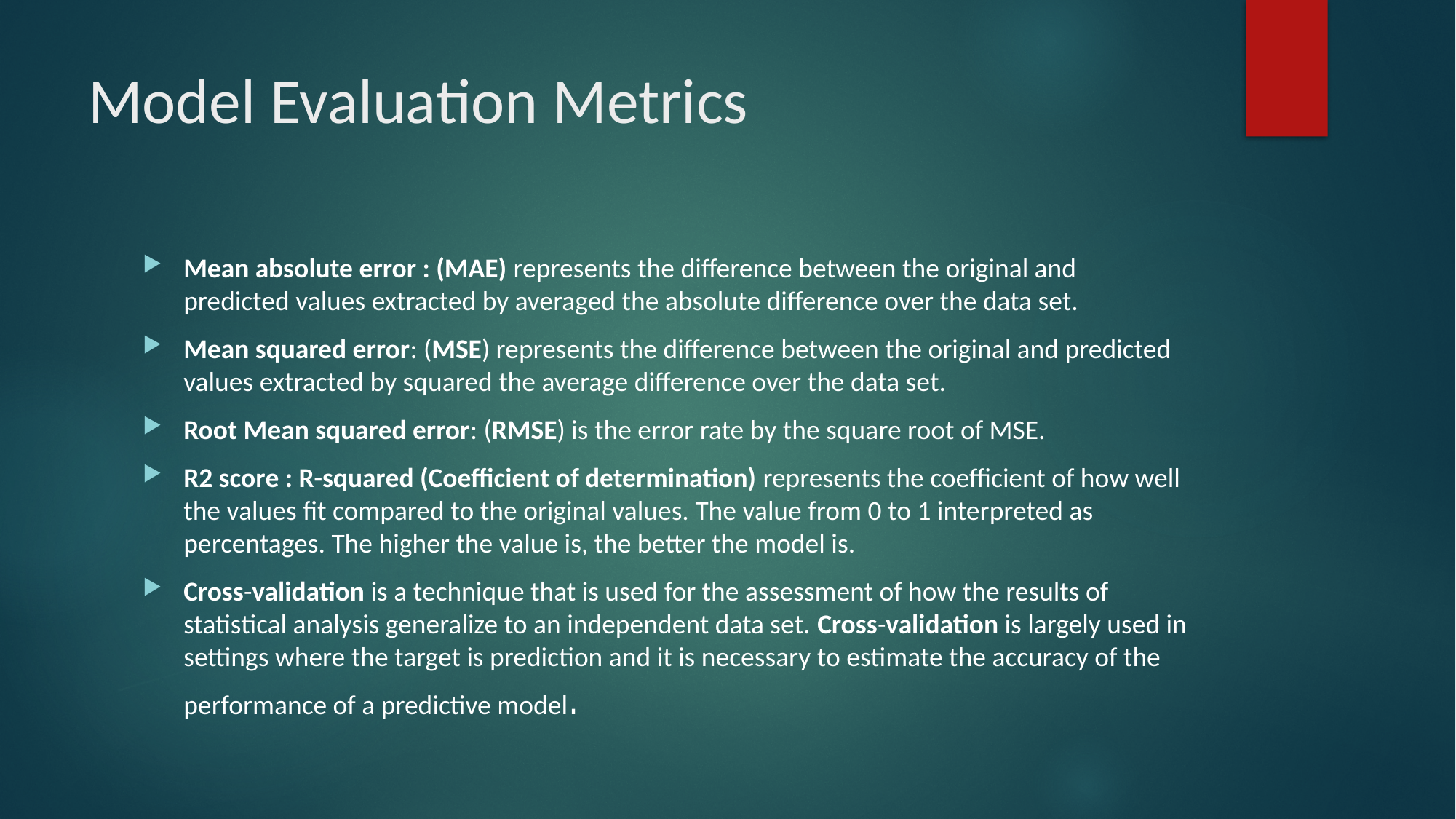

# Model Evaluation Metrics
Mean absolute error : (MAE) represents the difference between the original and predicted values extracted by averaged the absolute difference over the data set.
Mean squared error: (MSE) represents the difference between the original and predicted values extracted by squared the average difference over the data set.
Root Mean squared error: (RMSE) is the error rate by the square root of MSE.
R2 score : R-squared (Coefficient of determination) represents the coefficient of how well the values fit compared to the original values. The value from 0 to 1 interpreted as percentages. The higher the value is, the better the model is.
Cross-validation is a technique that is used for the assessment of how the results of statistical analysis generalize to an independent data set. Cross-validation is largely used in settings where the target is prediction and it is necessary to estimate the accuracy of the performance of a predictive model.